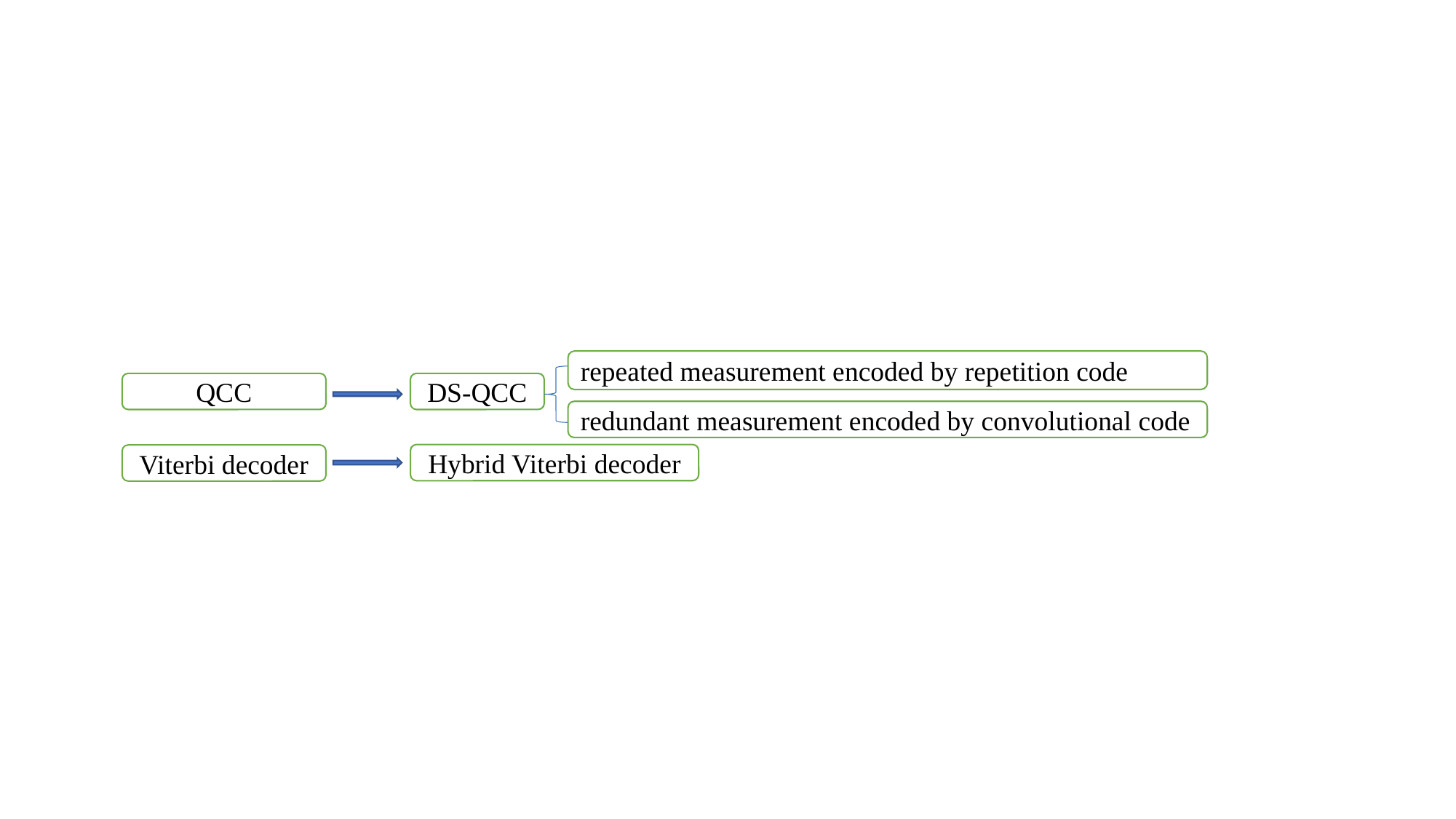

#
repeated measurement encoded by repetition code

QCC
DS-QCC

redundant measurement encoded by convolutional code
Hybrid Viterbi decoder
Viterbi decoder